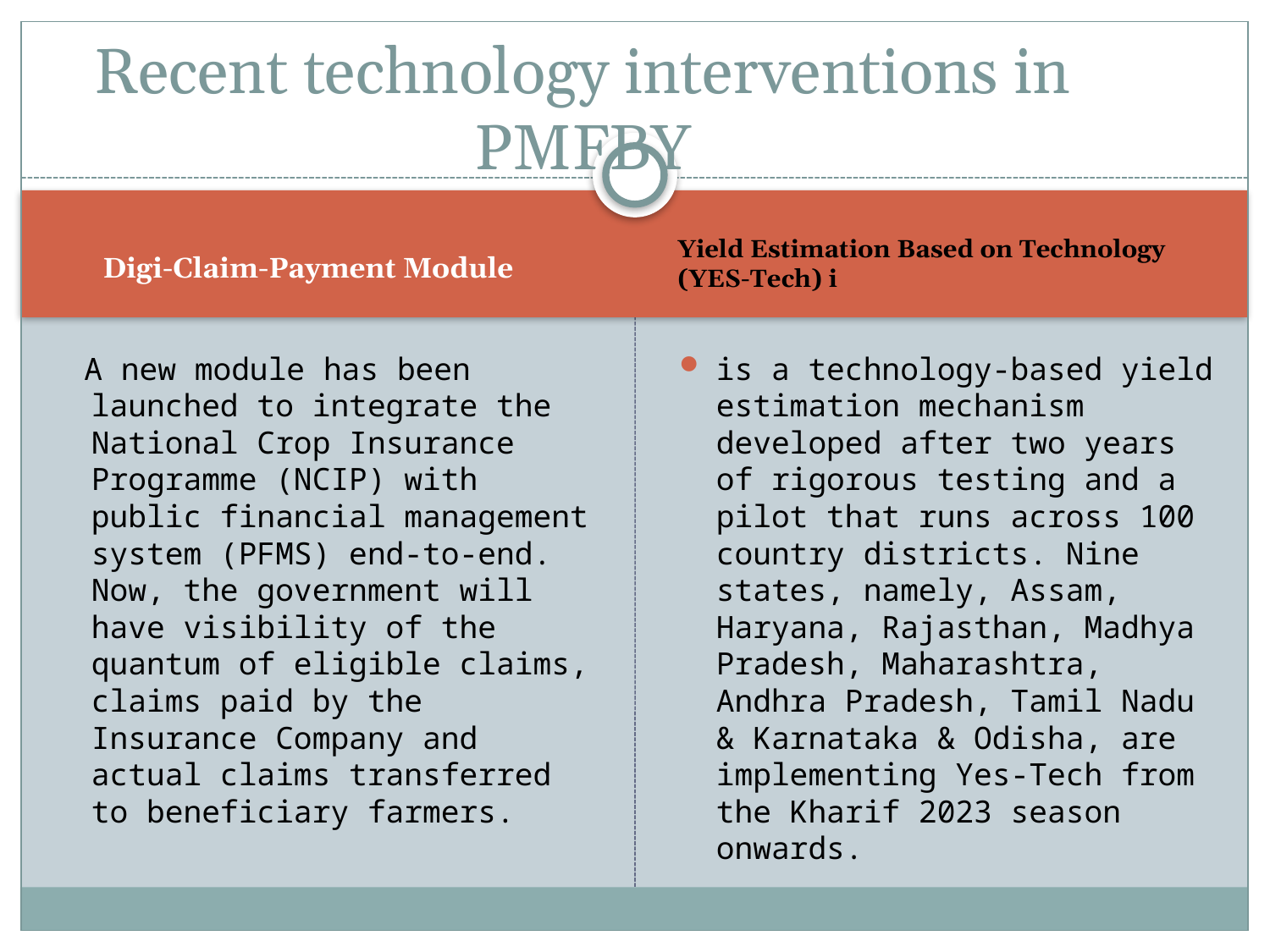

# Recent technology interventions in PMFBY
  Digi-Claim-Payment Module
Yield Estimation Based on Technology (YES-Tech) i
    A new module has been launched to integrate the National Crop Insurance Programme (NCIP) with public financial management system (PFMS) end-to-end. Now, the government will have visibility of the quantum of eligible claims, claims paid by the Insurance Company and actual claims transferred to beneficiary farmers.
is a technology-based yield estimation mechanism developed after two years of rigorous testing and a pilot that runs across 100 country districts. Nine states, namely, Assam, Haryana, Rajasthan, Madhya Pradesh, Maharashtra, Andhra Pradesh, Tamil Nadu & Karnataka & Odisha, are implementing Yes-Tech from the Kharif 2023 season onwards.